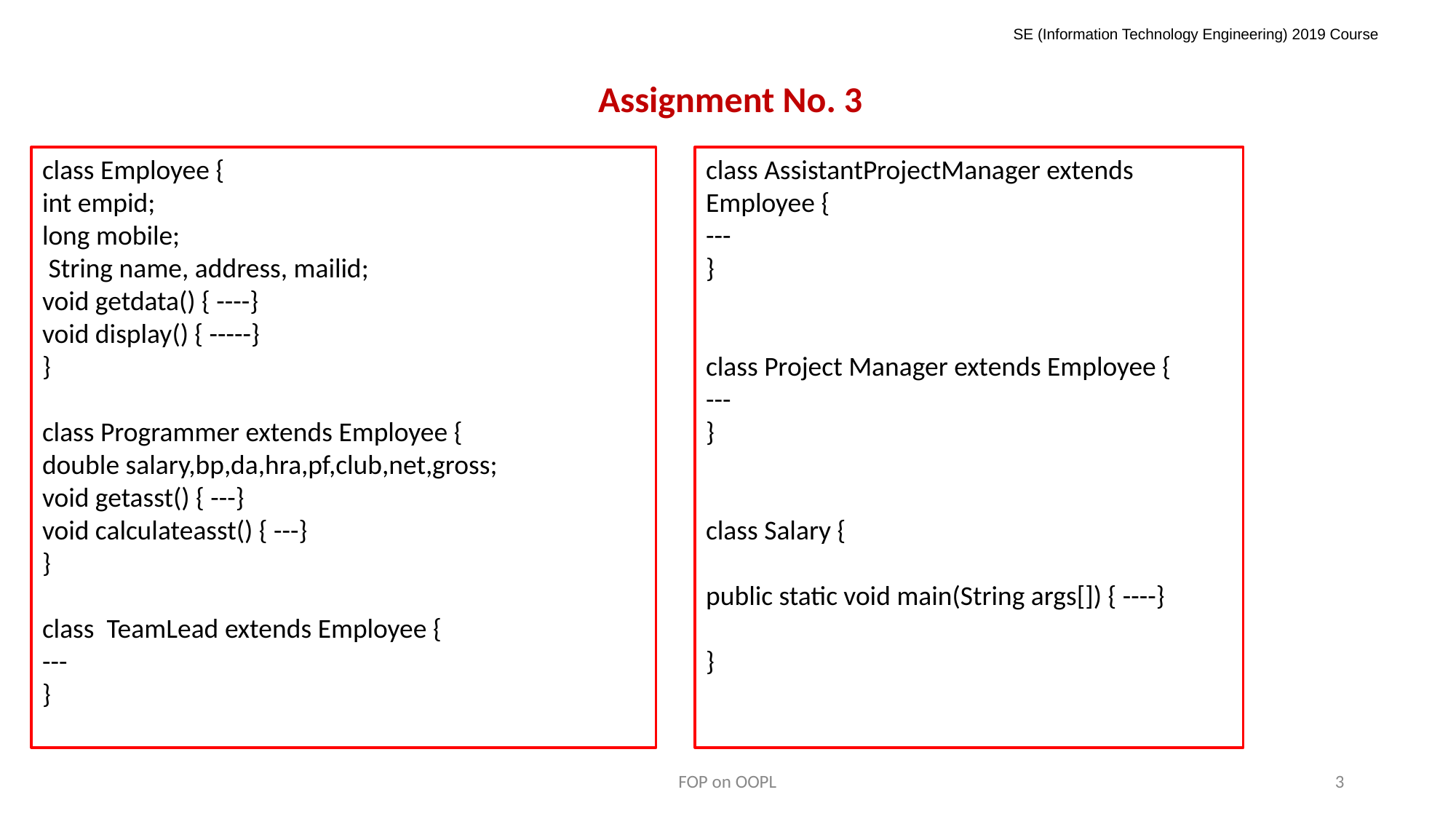

SE (Information Technology Engineering) 2019 Course
Assignment No. 3
class Employee {
int empid;
long mobile;
 String name, address, mailid;
void getdata() { ----}
void display() { -----}
}

class Programmer extends Employee {
double salary,bp,da,hra,pf,club,net,gross;
void getasst() { ---}
void calculateasst() { ---}
}

class  TeamLead extends Employee {
---
}

class AssistantProjectManager extends Employee {
---
}

class Project Manager extends Employee {
---
}

class Salary {

public static void main(String args[]) { ----}

}

FOP on OOPL
3